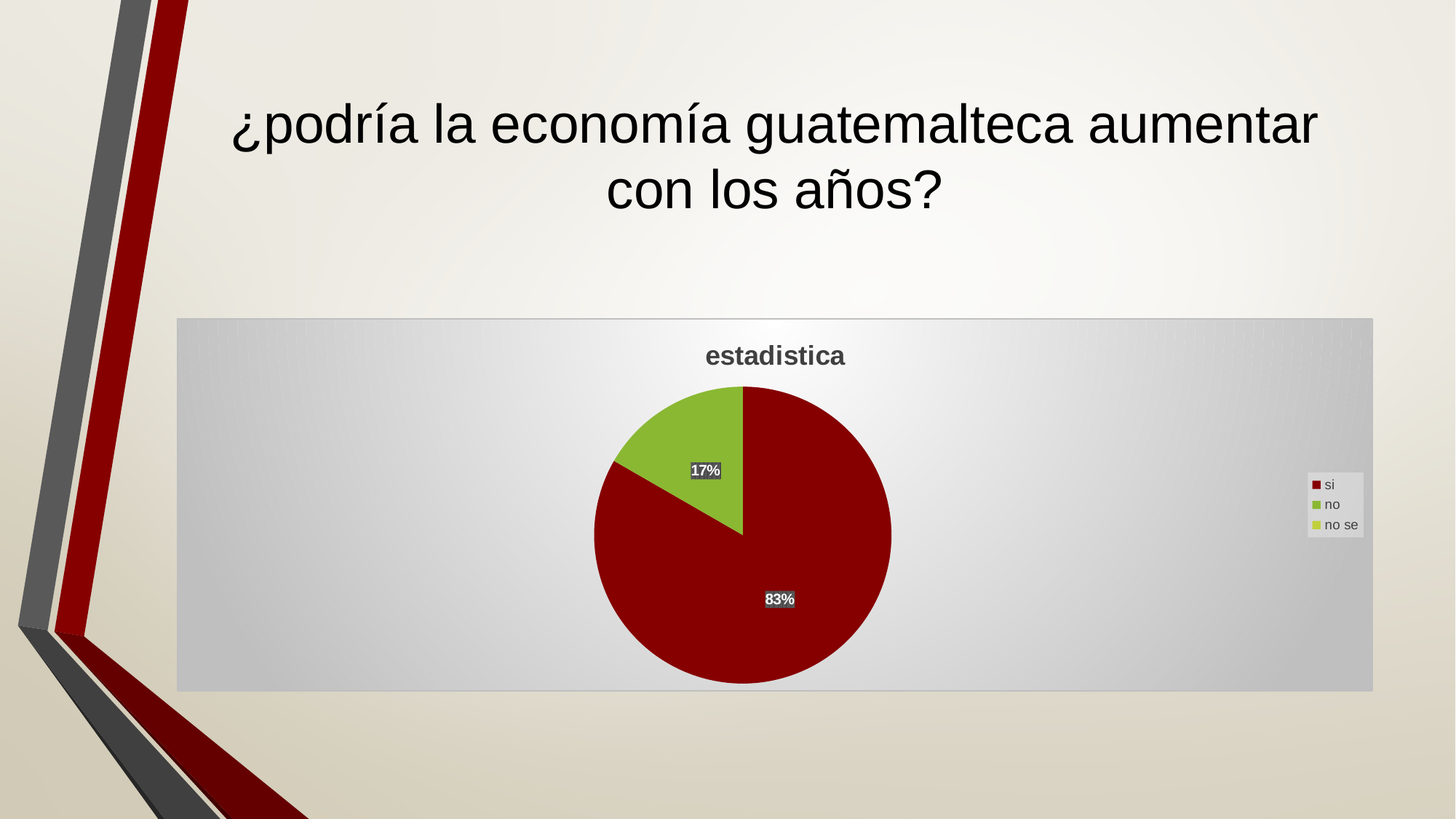

# ¿podría la economía guatemalteca aumentar con los años?

### Chart:

| Category | estadistica |
|---|---|
| si | 15.0 |
| no | 3.0 |
| no se | 0.0 |